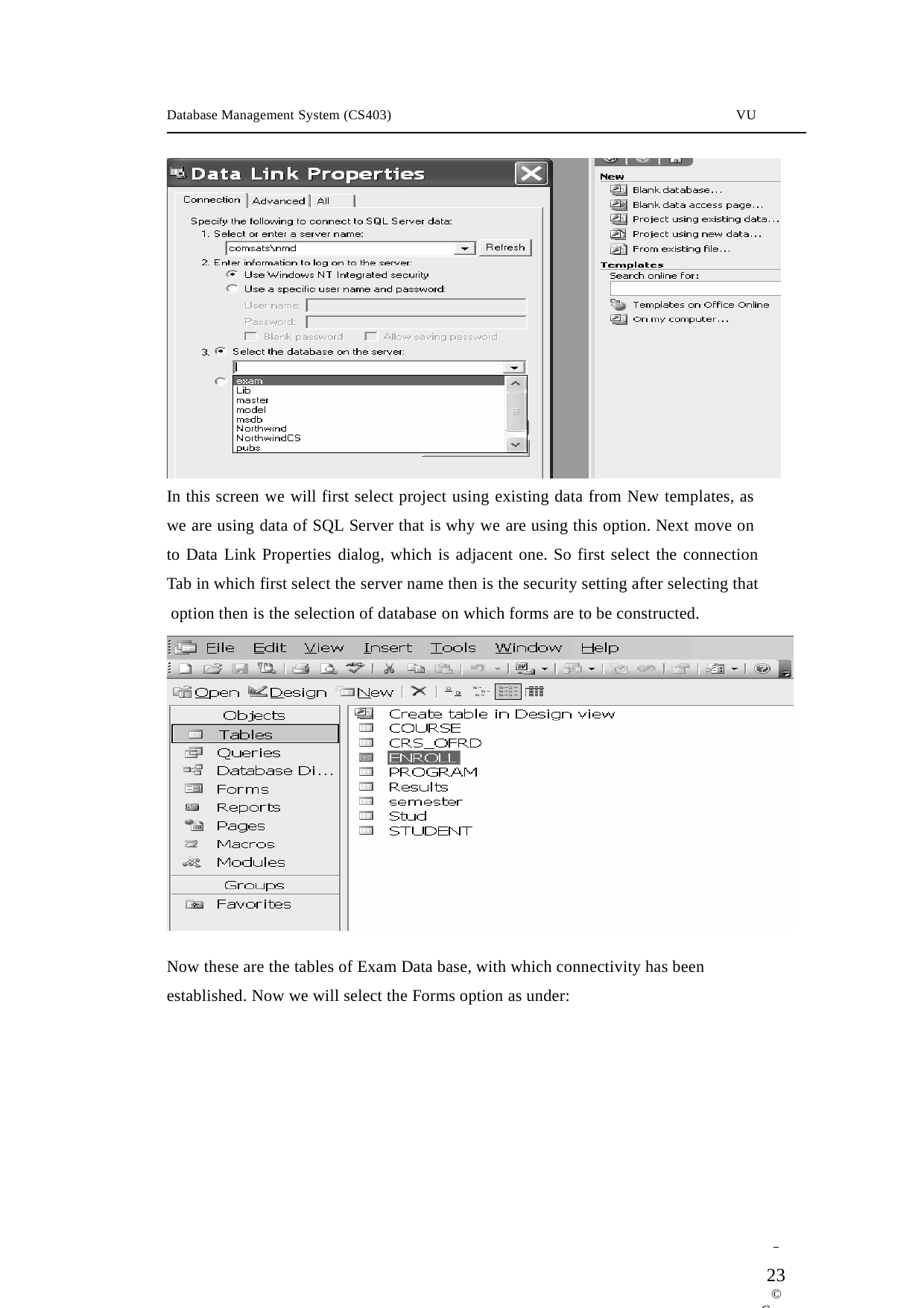

Database Management System (CS403)
VU

In this screen we will first select project using existing data from New templates, as  we are using data of SQL Server that is why we are using this option. Next move on  to Data Link Properties dialog, which is adjacent one. So first select the connection
Tab in which first select the server name then is the security setting after selecting that  option then is the selection of database on which forms are to be constructed.

Now these are the tables of Exam Data base, with which connectivity has been  established. Now we will select the Forms option as under:
 	23
© Copyright Virtual University of Pakistan